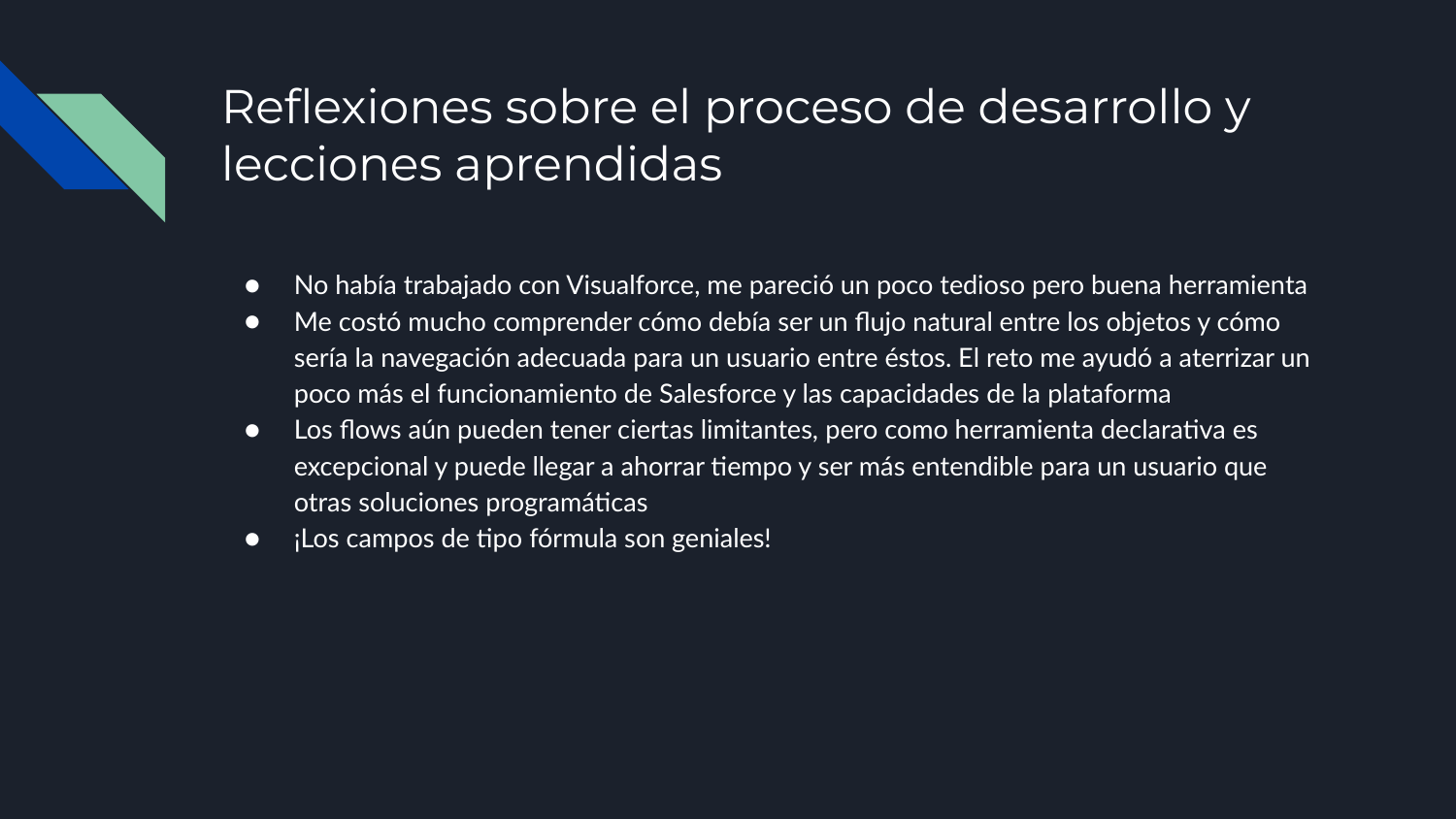

# Reflexiones sobre el proceso de desarrollo y lecciones aprendidas
No había trabajado con Visualforce, me pareció un poco tedioso pero buena herramienta
Me costó mucho comprender cómo debía ser un flujo natural entre los objetos y cómo sería la navegación adecuada para un usuario entre éstos. El reto me ayudó a aterrizar un poco más el funcionamiento de Salesforce y las capacidades de la plataforma
Los flows aún pueden tener ciertas limitantes, pero como herramienta declarativa es excepcional y puede llegar a ahorrar tiempo y ser más entendible para un usuario que otras soluciones programáticas
¡Los campos de tipo fórmula son geniales!